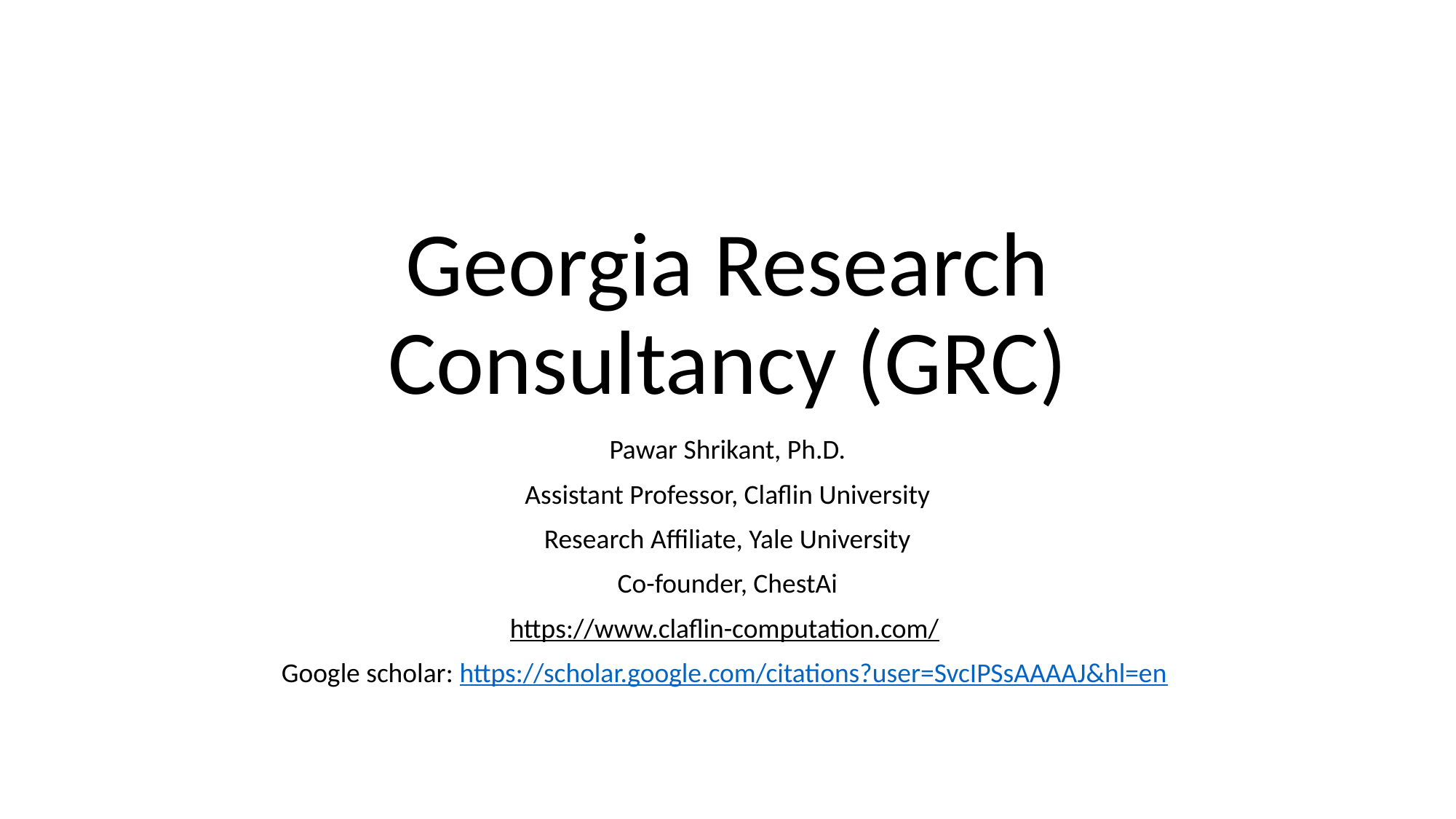

# Georgia Research Consultancy (GRC)
Pawar Shrikant, Ph.D.
Assistant Professor, Claflin University
Research Affiliate, Yale University
Co-founder, ChestAi
https://www.claflin-computation.com/
Google scholar: https://scholar.google.com/citations?user=SvcIPSsAAAAJ&hl=en